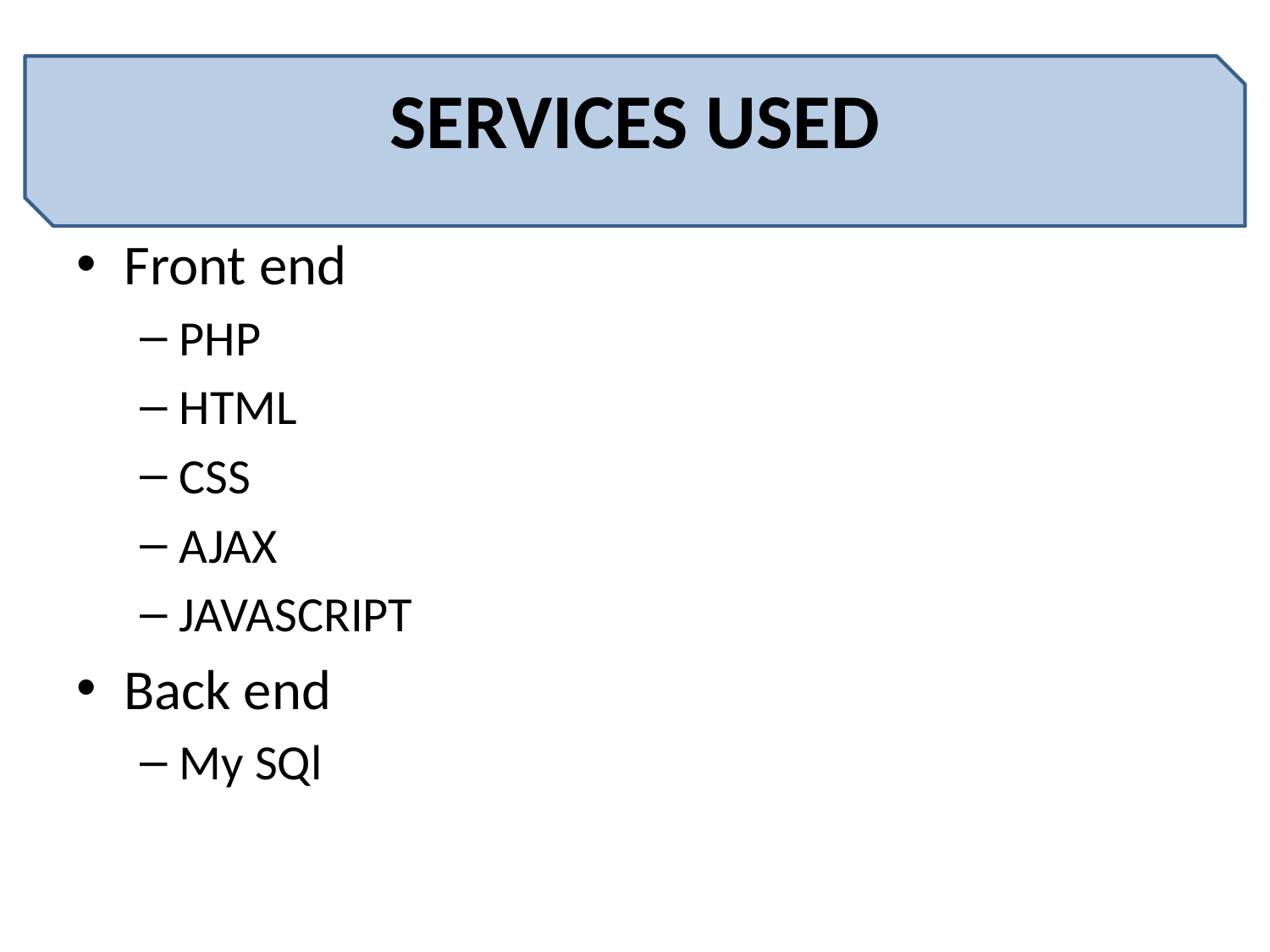

# SERVICES USED

Front end
PHP
HTML
CSS
AJAX
JAVASCRIPT
Back end
My SQl